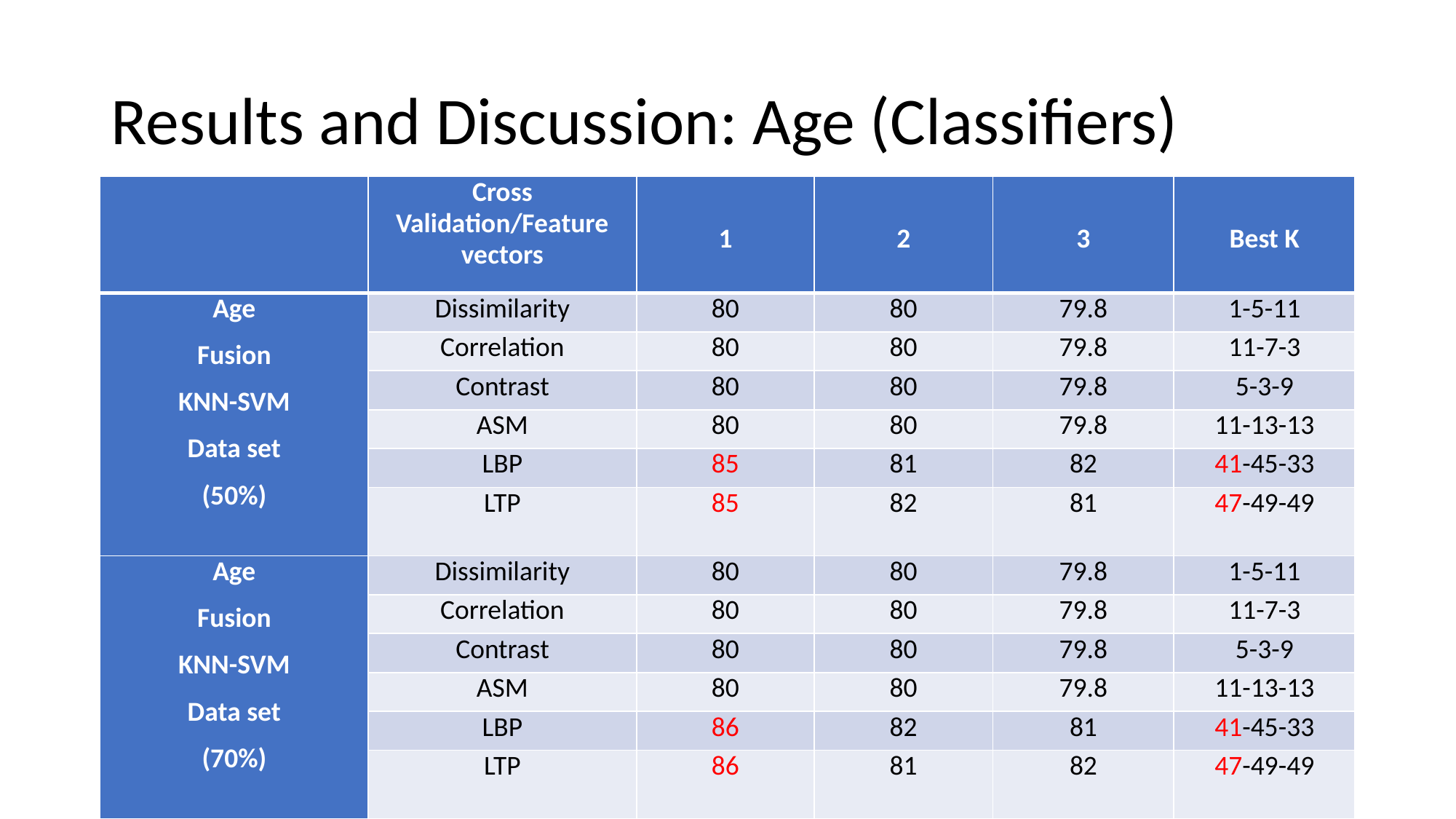

# Results and Discussion: Age (Classifiers)
|  | Cross Validation/Feature vectors | 1 | 2 | 3 | Best K |
| --- | --- | --- | --- | --- | --- |
| Age Fusion KNN-SVM Data set (50%) | Dissimilarity | 80 | 80 | 79.8 | 1-5-11 |
|  | Correlation | 80 | 80 | 79.8 | 11-7-3 |
|  | Contrast | 80 | 80 | 79.8 | 5-3-9 |
|  | ASM | 80 | 80 | 79.8 | 11-13-13 |
|  | LBP | 85 | 81 | 82 | 41-45-33 |
|  | LTP | 85 | 82 | 81 | 47-49-49 |
| Age Fusion KNN-SVM Data set (70%) | Dissimilarity | 80 | 80 | 79.8 | 1-5-11 |
|  | Correlation | 80 | 80 | 79.8 | 11-7-3 |
|  | Contrast | 80 | 80 | 79.8 | 5-3-9 |
|  | ASM | 80 | 80 | 79.8 | 11-13-13 |
|  | LBP | 86 | 82 | 81 | 41-45-33 |
|  | LTP | 86 | 81 | 82 | 47-49-49 |